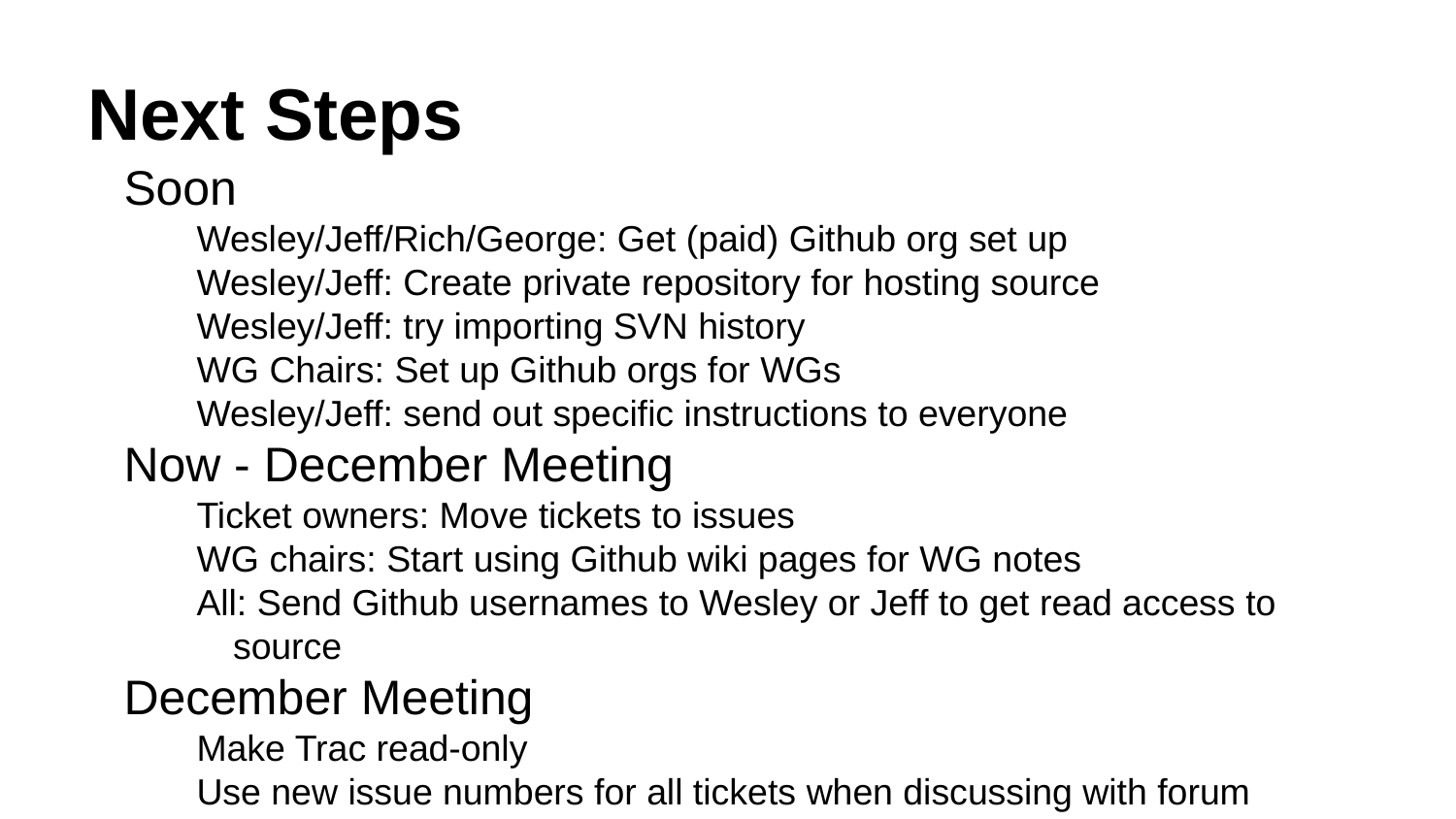

# Next Steps
Soon
Wesley/Jeff/Rich/George: Get (paid) Github org set up
Wesley/Jeff: Create private repository for hosting source
Wesley/Jeff: try importing SVN history
WG Chairs: Set up Github orgs for WGs
Wesley/Jeff: send out specific instructions to everyone
Now - December Meeting
Ticket owners: Move tickets to issues
WG chairs: Start using Github wiki pages for WG notes
All: Send Github usernames to Wesley or Jeff to get read access to source
December Meeting
Make Trac read-only
Use new issue numbers for all tickets when discussing with forum